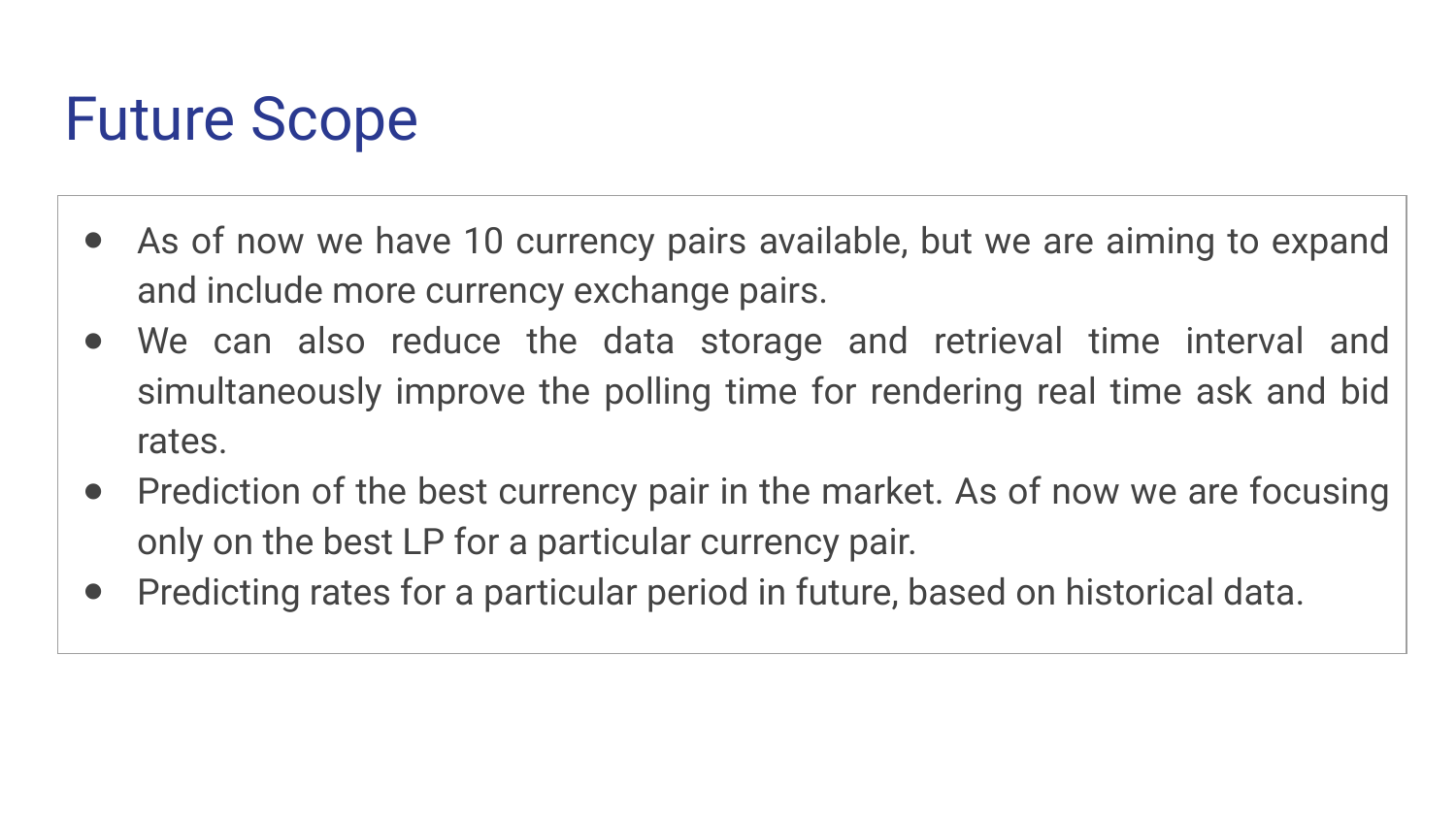

Future Scope
As of now we have 10 currency pairs available, but we are aiming to expand and include more currency exchange pairs.
We can also reduce the data storage and retrieval time interval and simultaneously improve the polling time for rendering real time ask and bid rates.
Prediction of the best currency pair in the market. As of now we are focusing only on the best LP for a particular currency pair.
Predicting rates for a particular period in future, based on historical data.

|  |
| --- |